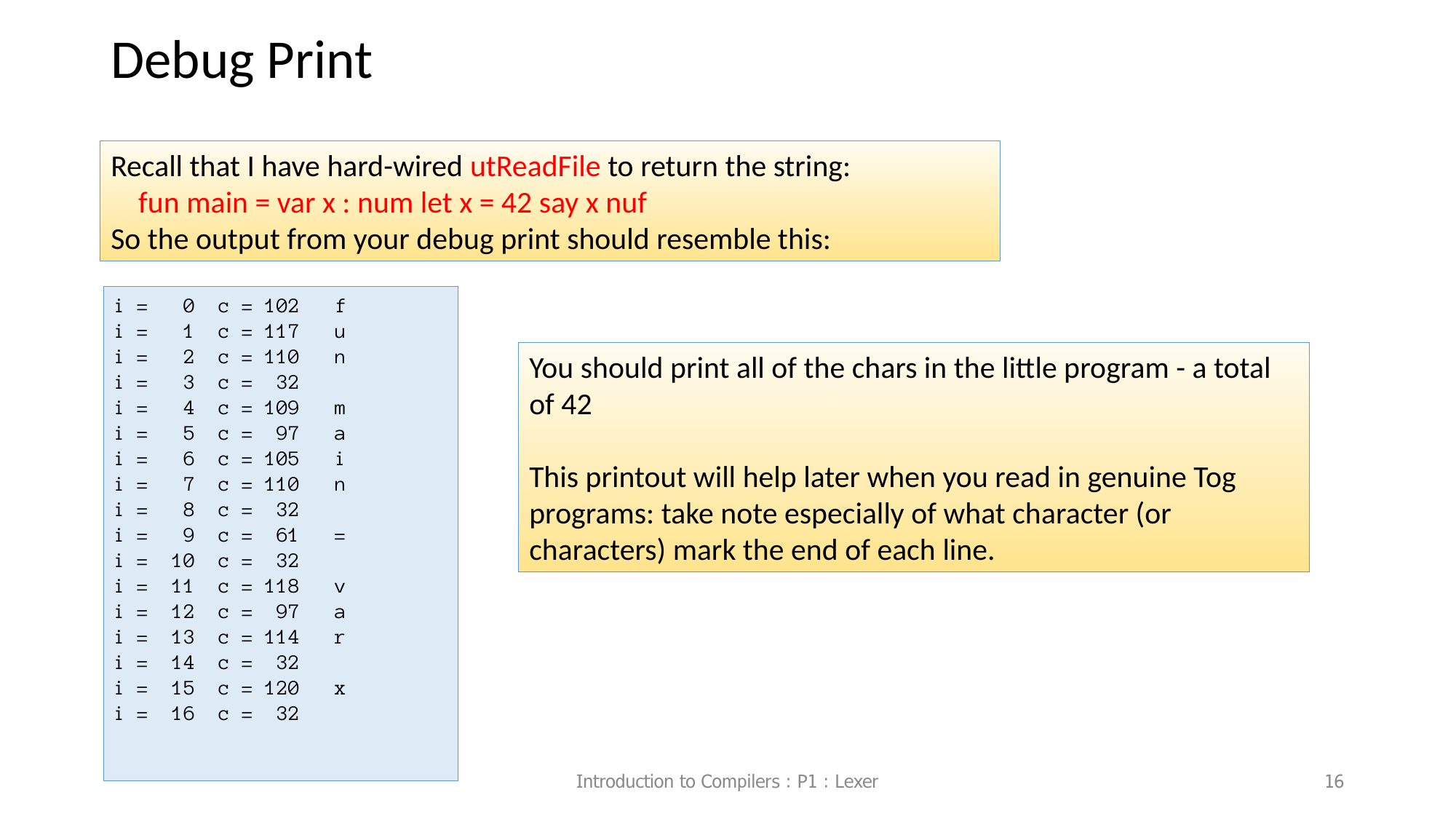

Debug Print
Recall that I have hard-wired utReadFile to return the string:
    fun main = var x : num let x = 42 say x nuf
So the output from your debug print should resemble this:
i =   0  c = 102   f
i =   1  c = 117   u
i =   2  c = 110   n
i =   3  c =  32
i =   4  c = 109   m
i =   5  c =  97   a
i =   6  c = 105   i
i =   7  c = 110   n
i =   8  c =  32
i =   9  c =  61   =
i =  10  c =  32
i =  11  c = 118   v
i =  12  c =  97   a
i =  13  c = 114   r
i =  14  c =  32
i =  15  c = 120   x
i =  16  c =  32

You should print all of the chars in the little program - a total of 42

This printout will help later when you read in genuine Tog programs: take note especially of what character (or characters) mark the end of each line.
Introduction to Compilers : P1 : Lexer
16